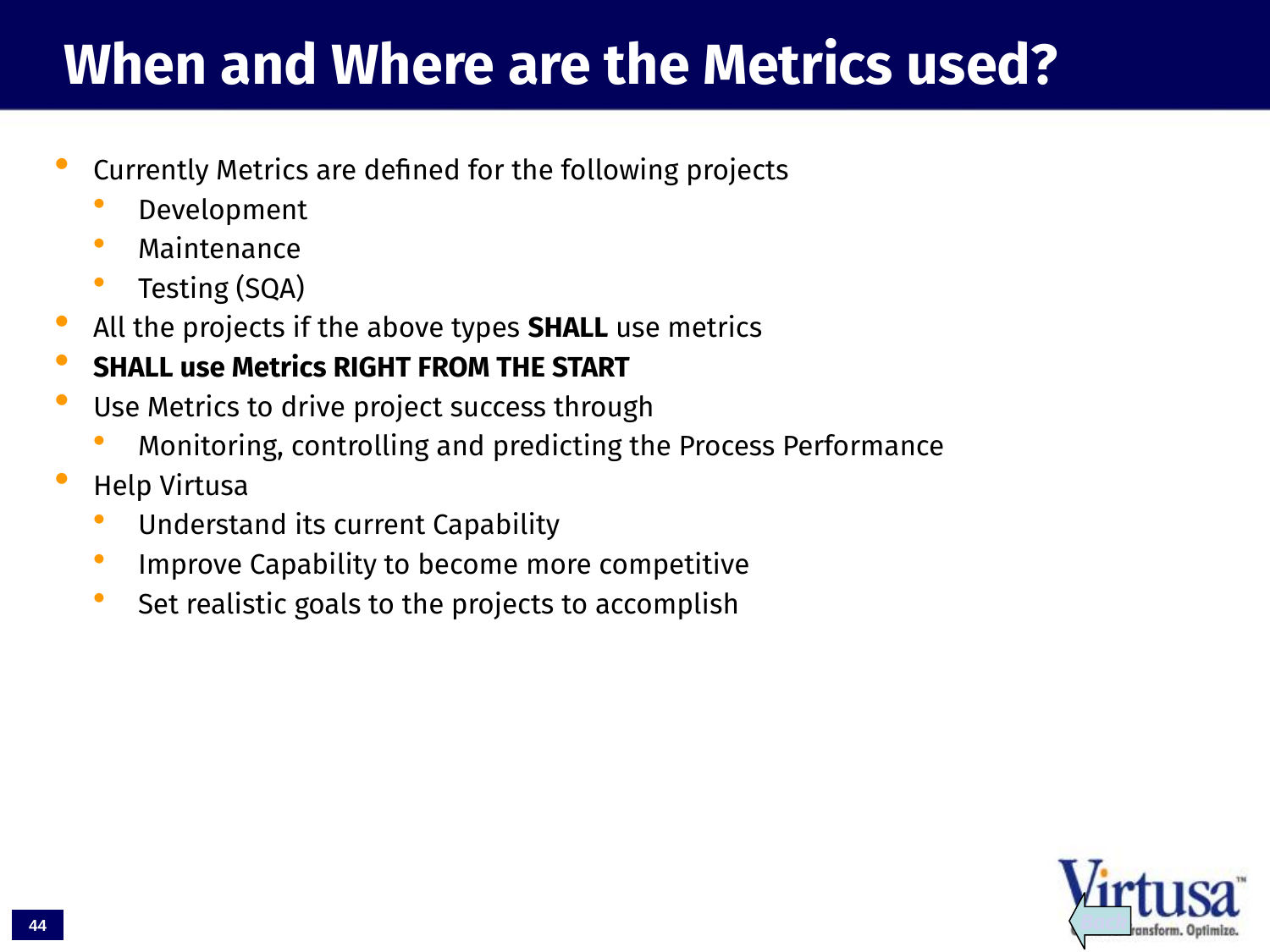

When and Where are the Metrics used?
Currently Metrics are defined for the following projects
Development
Maintenance
Testing (SQA)
All the projects if the above types SHALL use metrics
SHALL use Metrics RIGHT FROM THE START
Use Metrics to drive project success through
Monitoring, controlling and predicting the Process Performance
Help Virtusa
Understand its current Capability
Improve Capability to become more competitive
Set realistic goals to the projects to accomplish
Back